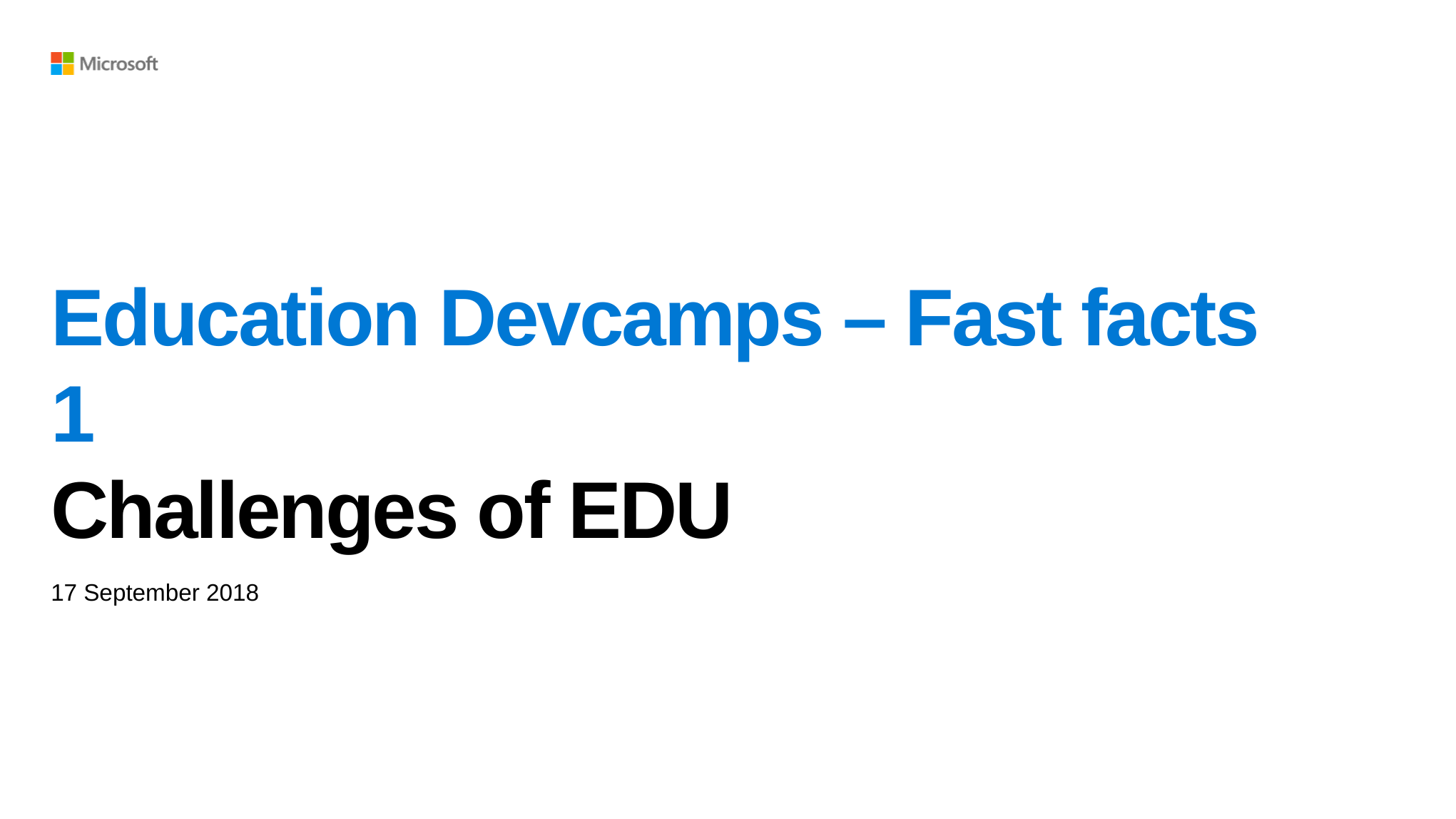

# Education Devcamps – Fast facts 1 Challenges of EDU
17 September 2018